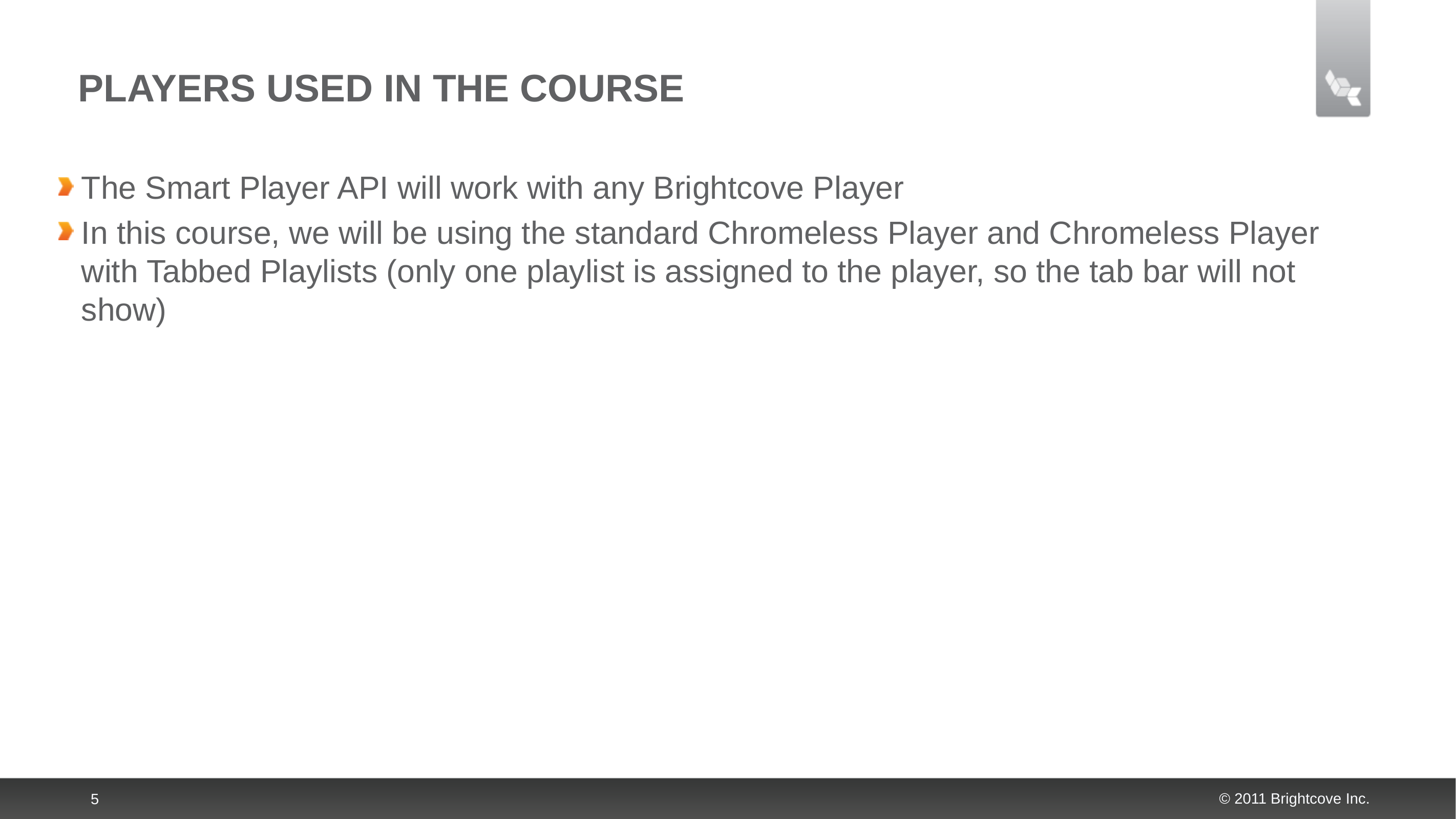

# Players Used in the Course
The Smart Player API will work with any Brightcove Player
In this course, we will be using the standard Chromeless Player and Chromeless Player with Tabbed Playlists (only one playlist is assigned to the player, so the tab bar will not show)
5